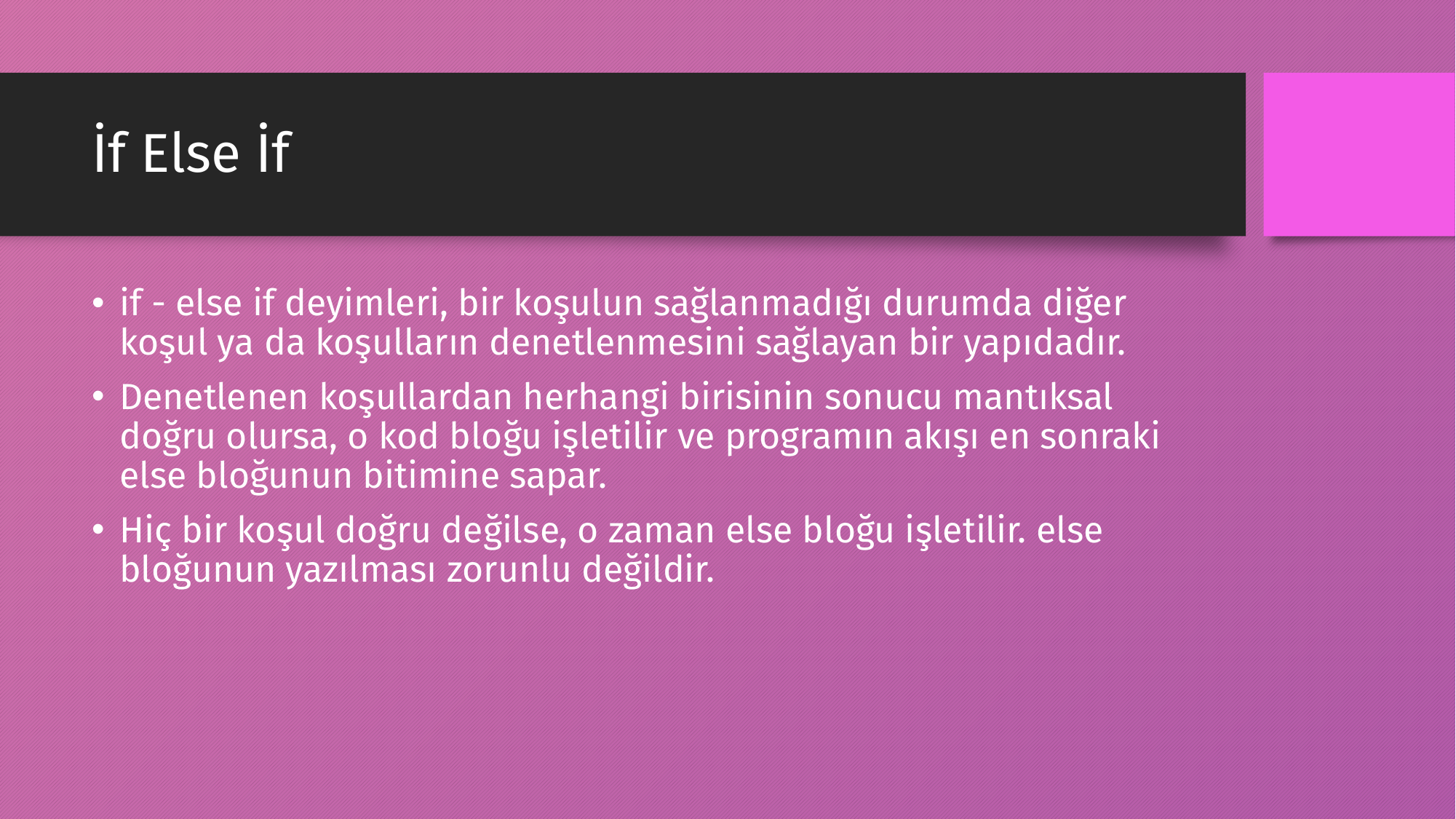

# İf Else İf
if - else if deyimleri, bir koşulun sağlanmadığı durumda diğer koşul ya da koşulların denetlenmesini sağlayan bir yapıdadır.
Denetlenen koşullardan herhangi birisinin sonucu mantıksal doğru olursa, o kod bloğu işletilir ve programın akışı en sonraki else bloğunun bitimine sapar.
Hiç bir koşul doğru değilse, o zaman else bloğu işletilir. else bloğunun yazılması zorunlu değildir.